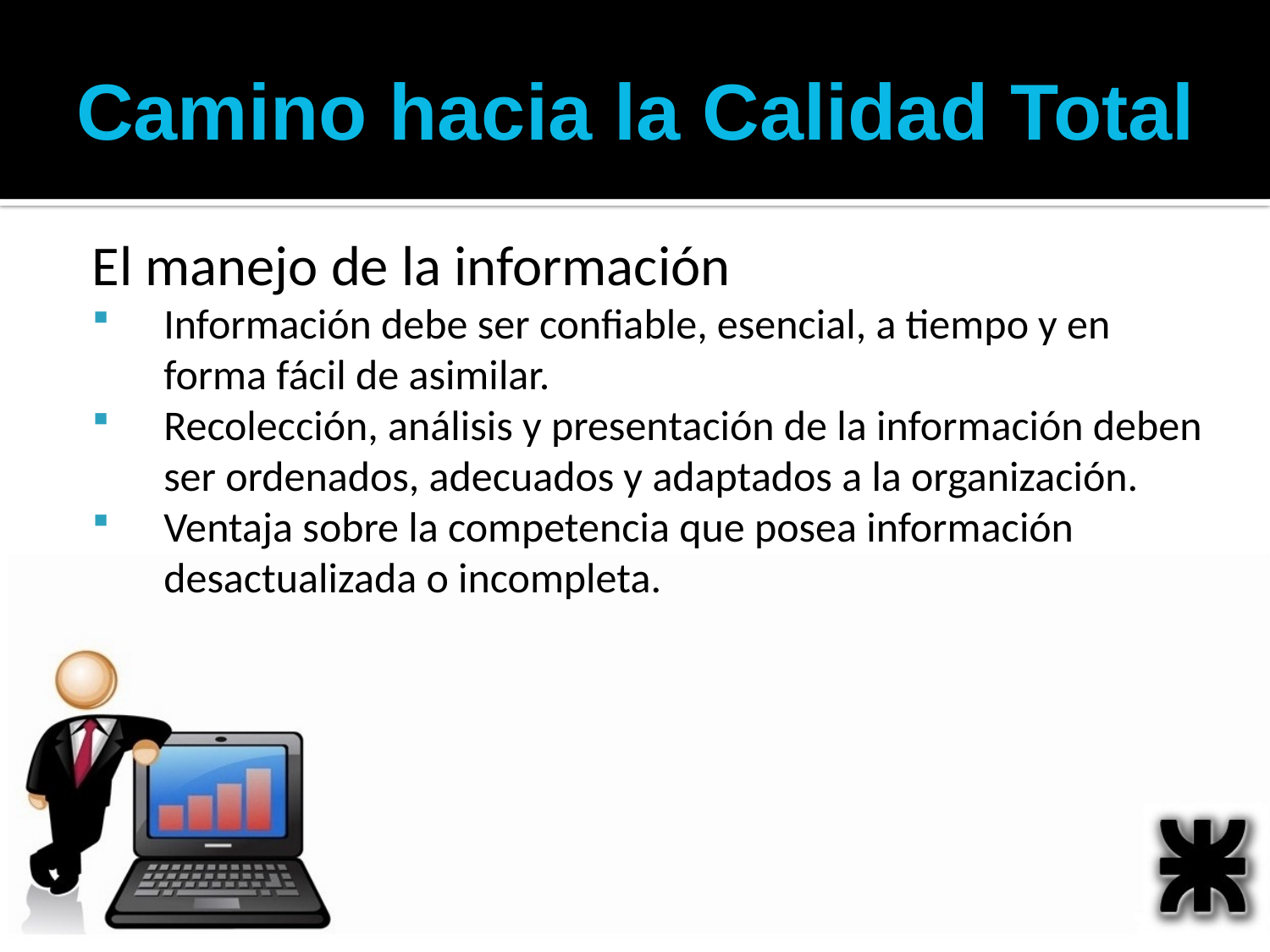

# Camino hacia la Calidad Total
El manejo de la información
Información debe ser confiable, esencial, a tiempo y en forma fácil de asimilar.
Recolección, análisis y presentación de la información deben ser ordenados, adecuados y adaptados a la organización.
Ventaja sobre la competencia que posea información desactualizada o incompleta.